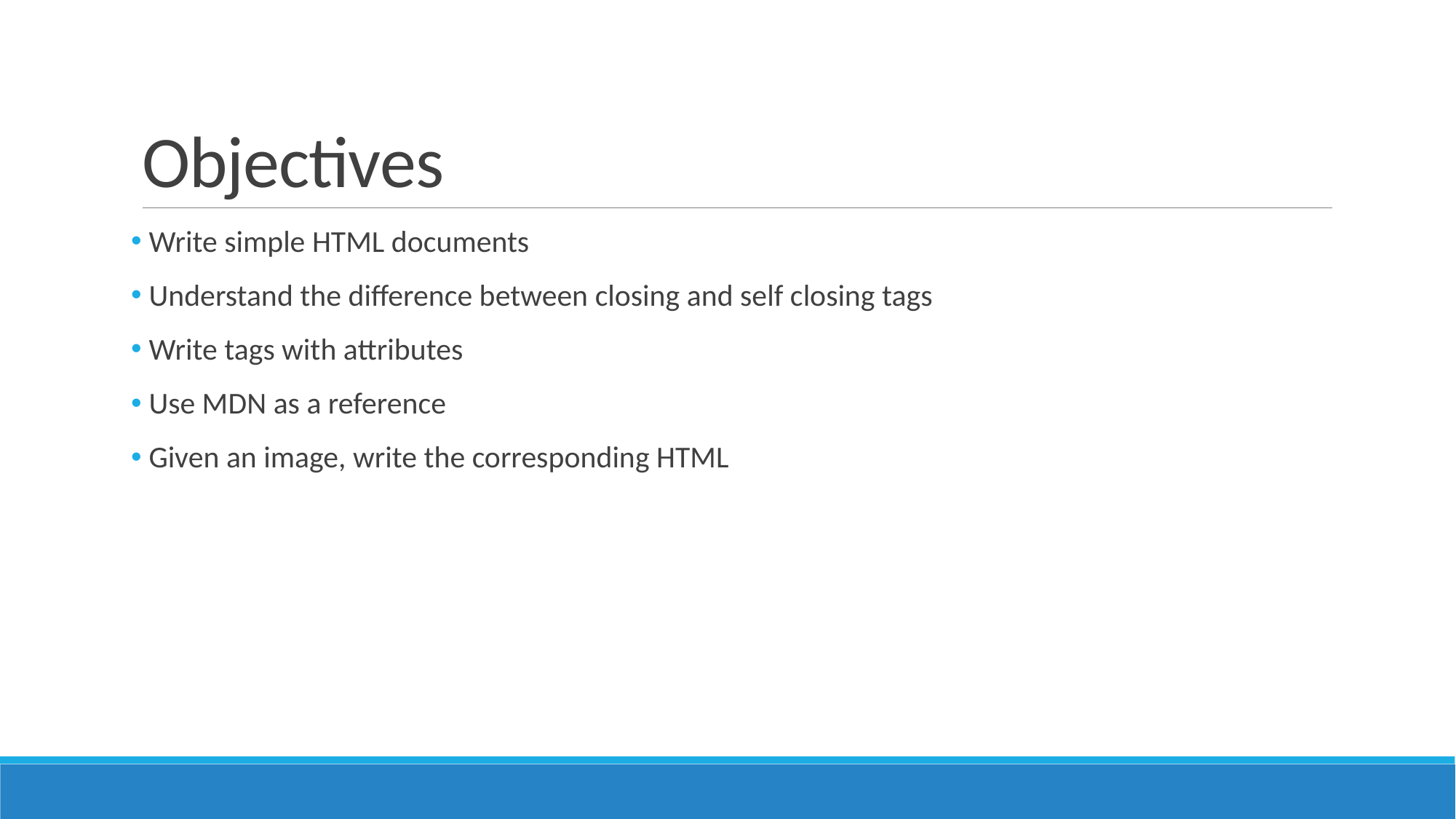

# Objectives
 Write simple HTML documents
 Understand the difference between closing and self closing tags
 Write tags with attributes
 Use MDN as a reference
 Given an image, write the corresponding HTML